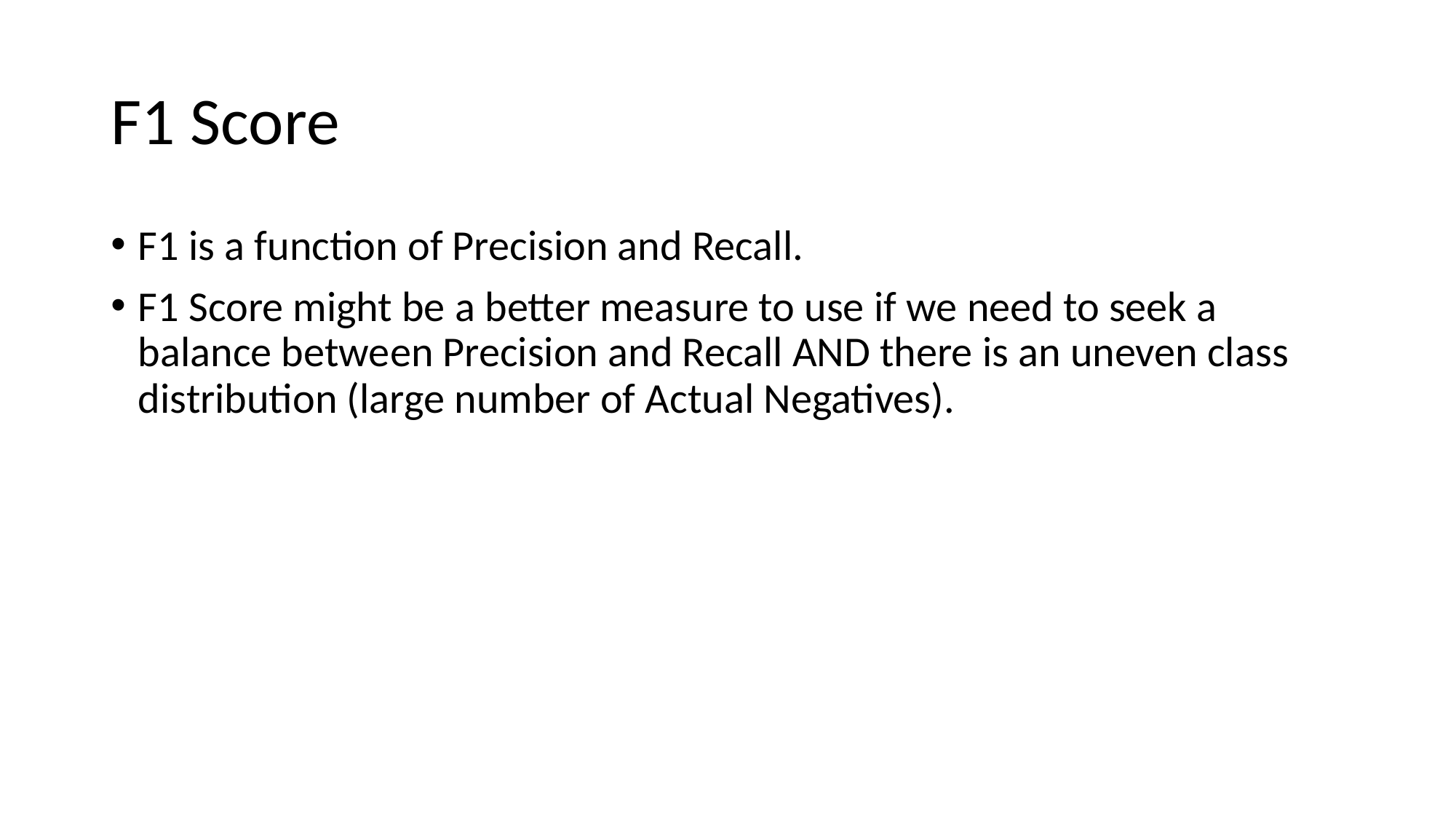

# F1 Score
F1 is a function of Precision and Recall.
F1 Score might be a better measure to use if we need to seek a balance between Precision and Recall AND there is an uneven class distribution (large number of Actual Negatives).